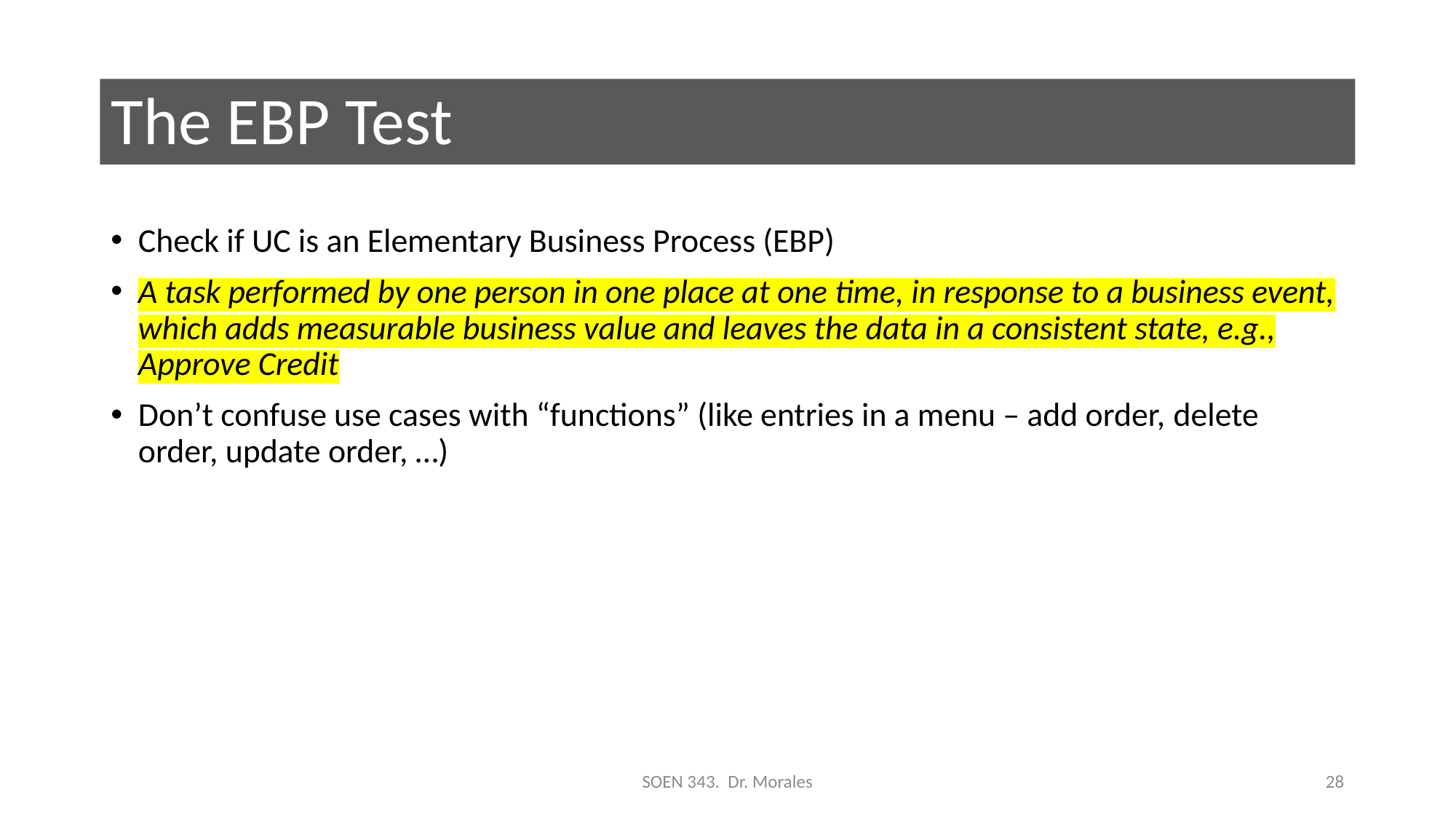

# The EBP Test
Check if UC is an Elementary Business Process (EBP)
A task performed by one person in one place at one time, in response to a business event, which adds measurable business value and leaves the data in a consistent state, e.g., Approve Credit
Don’t confuse use cases with “functions” (like entries in a menu – add order, delete order, update order, …)
SOEN 343.  Dr. Morales
28